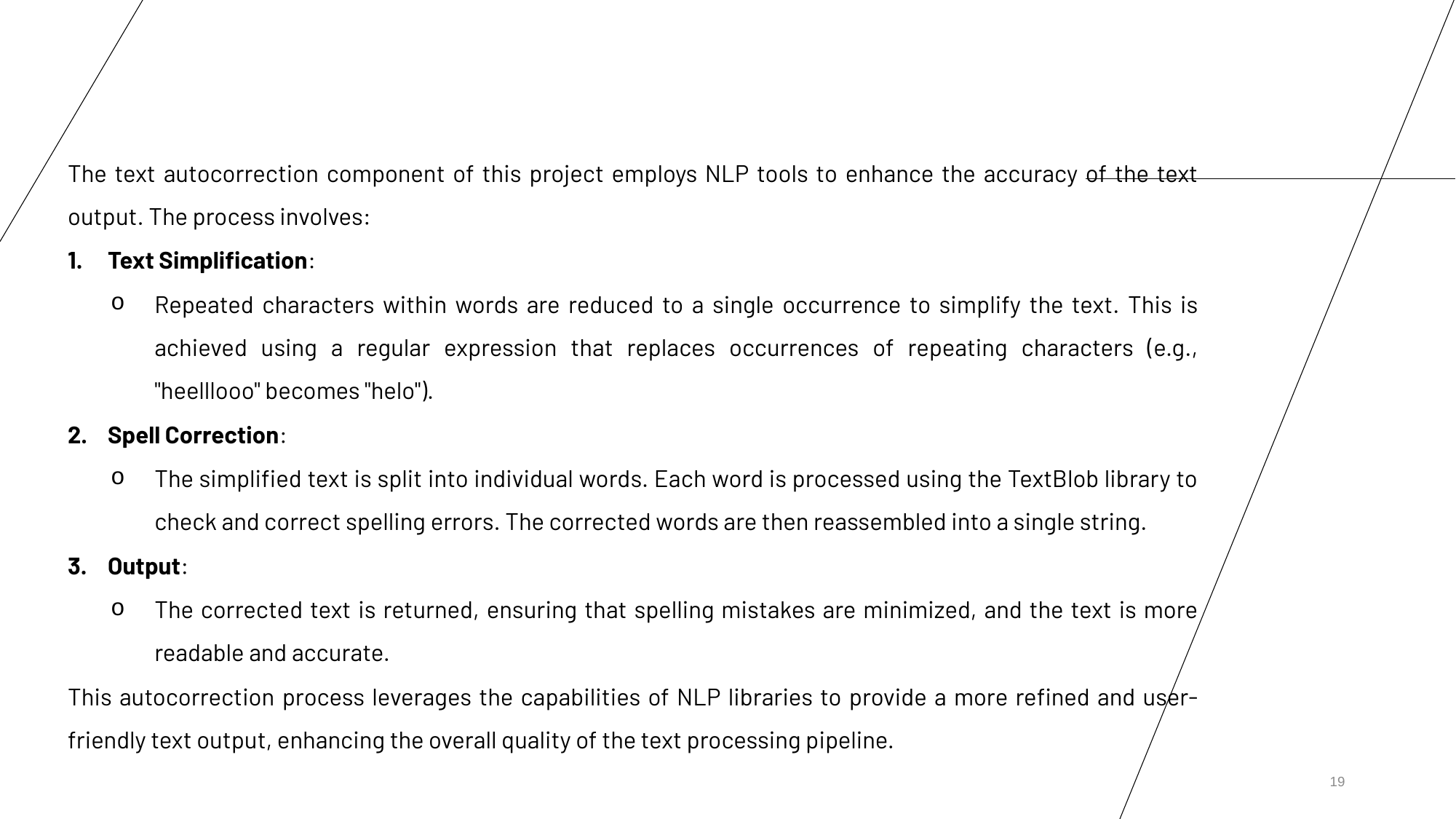

The text autocorrection component of this project employs NLP tools to enhance the accuracy of the text output. The process involves:
Text Simplification:
Repeated characters within words are reduced to a single occurrence to simplify the text. This is achieved using a regular expression that replaces occurrences of repeating characters (e.g., "heelllooo" becomes "helo").
Spell Correction:
The simplified text is split into individual words. Each word is processed using the TextBlob library to check and correct spelling errors. The corrected words are then reassembled into a single string.
Output:
The corrected text is returned, ensuring that spelling mistakes are minimized, and the text is more readable and accurate.
This autocorrection process leverages the capabilities of NLP libraries to provide a more refined and user-friendly text output, enhancing the overall quality of the text processing pipeline.
19